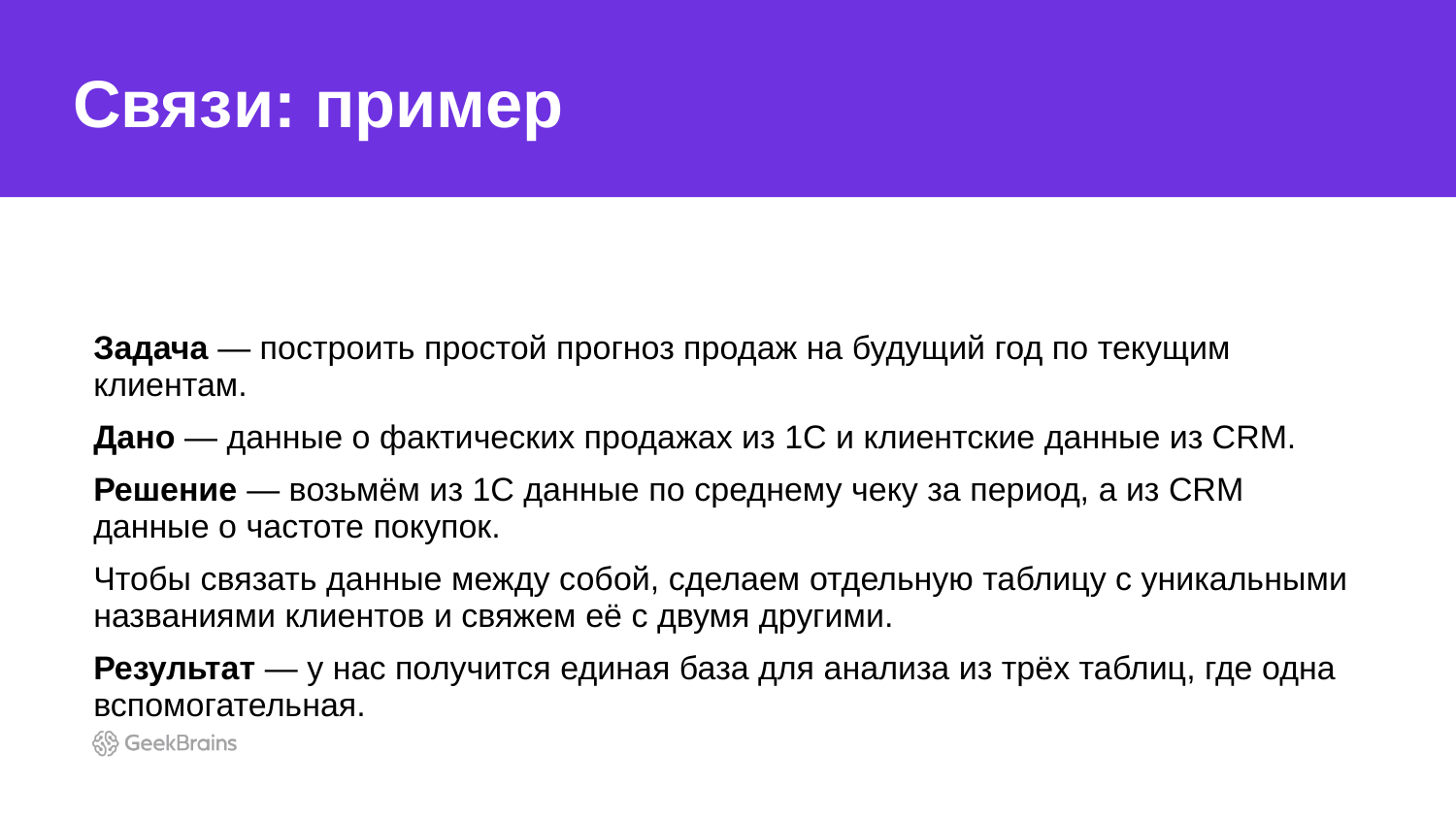

# Связи: пример

Задача — построить простой прогноз продаж на будущий год по текущим клиентам.
Дано — данные о фактических продажах из 1С и клиентские данные из CRM.
Решение — возьмём из 1С данные по среднему чеку за период, а из CRM данные о частоте покупок.
Чтобы связать данные между собой, сделаем отдельную таблицу с уникальными названиями клиентов и свяжем её с двумя другими.
Результат — у нас получится единая база для анализа из трёх таблиц, где одна вспомогательная.